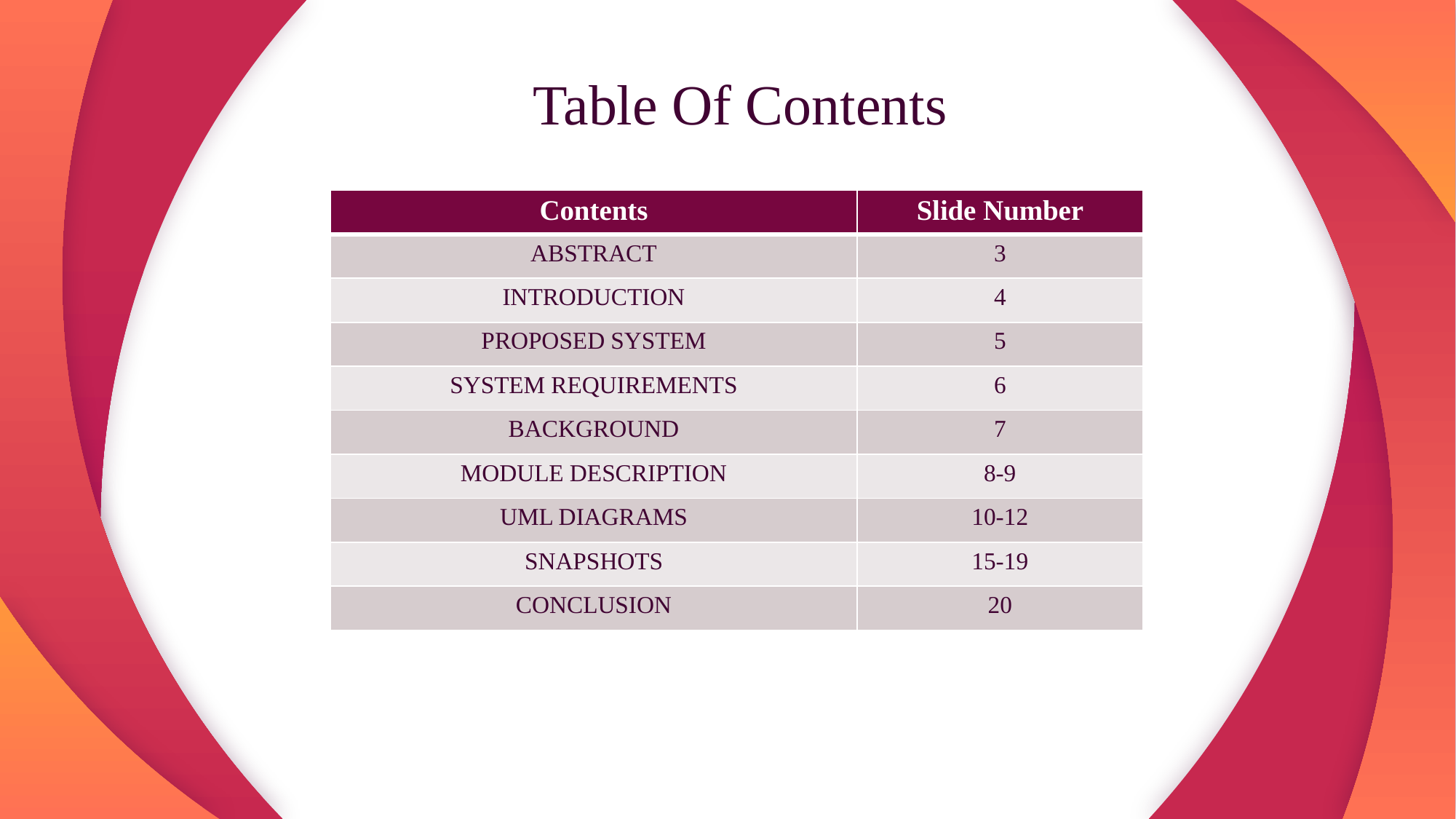

Table Of Contents
| Contents | Slide Number |
| --- | --- |
| ABSTRACT | 3 |
| INTRODUCTION | 4 |
| PROPOSED SYSTEM | 5 |
| SYSTEM REQUIREMENTS | 6 |
| BACKGROUND | 7 |
| MODULE DESCRIPTION | 8-9 |
| UML DIAGRAMS | 10-12 |
| SNAPSHOTS | 15-19 |
| CONCLUSION | 20 |